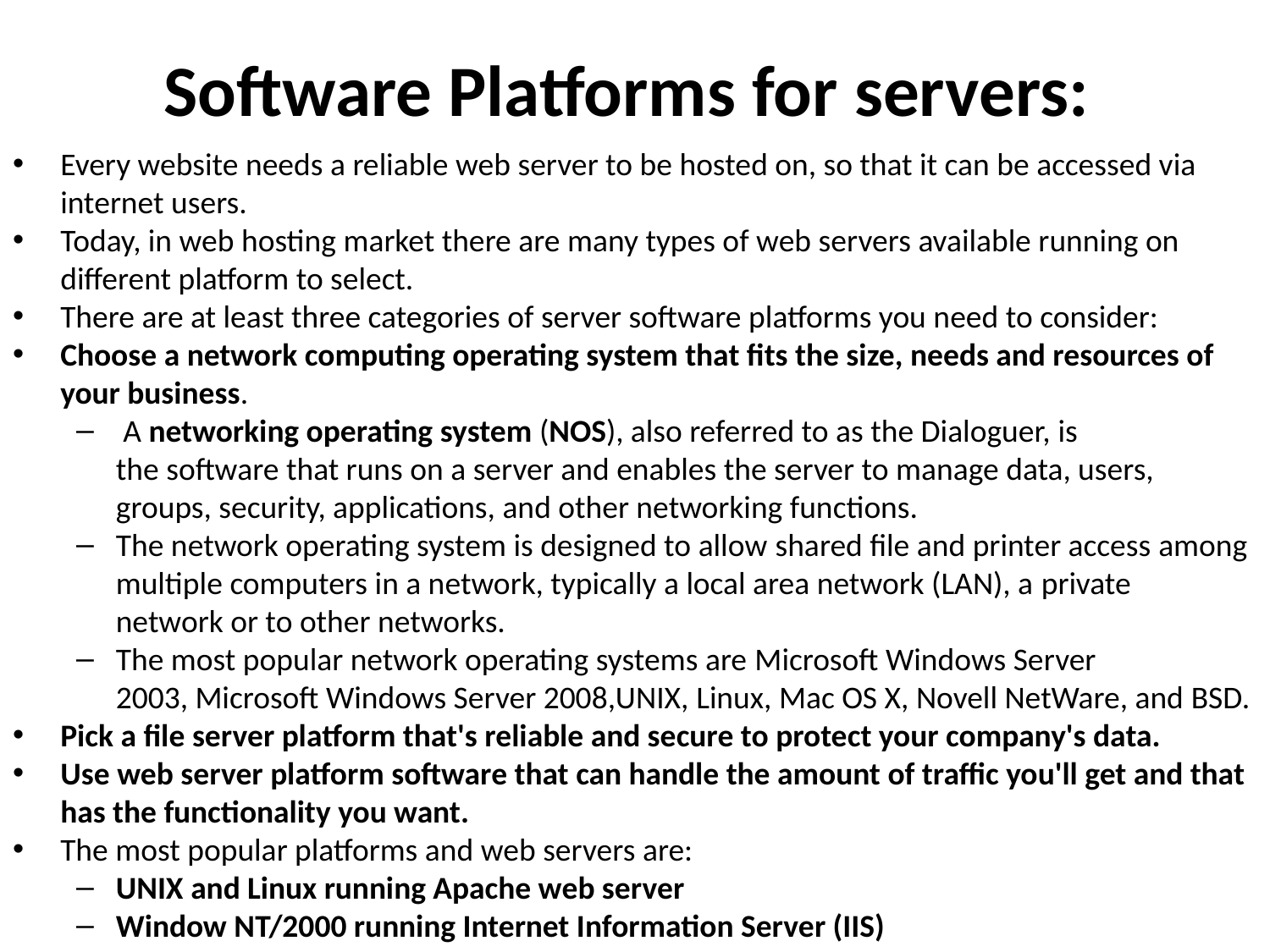

# Software Platforms for servers:
Every website needs a reliable web server to be hosted on, so that it can be accessed via internet users.
Today, in web hosting market there are many types of web servers available running on different platform to select.
There are at least three categories of server software platforms you need to consider:
Choose a network computing operating system that fits the size, needs and resources of your business.
 A networking operating system (NOS), also referred to as the Dialoguer, is the software that runs on a server and enables the server to manage data, users, groups, security, applications, and other networking functions.
The network operating system is designed to allow shared file and printer access among multiple computers in a network, typically a local area network (LAN), a private network or to other networks.
The most popular network operating systems are Microsoft Windows Server 2003, Microsoft Windows Server 2008,UNIX, Linux, Mac OS X, Novell NetWare, and BSD.
Pick a file server platform that's reliable and secure to protect your company's data.
Use web server platform software that can handle the amount of traffic you'll get and that has the functionality you want.
The most popular platforms and web servers are:
UNIX and Linux running Apache web server
Window NT/2000 running Internet Information Server (IIS)